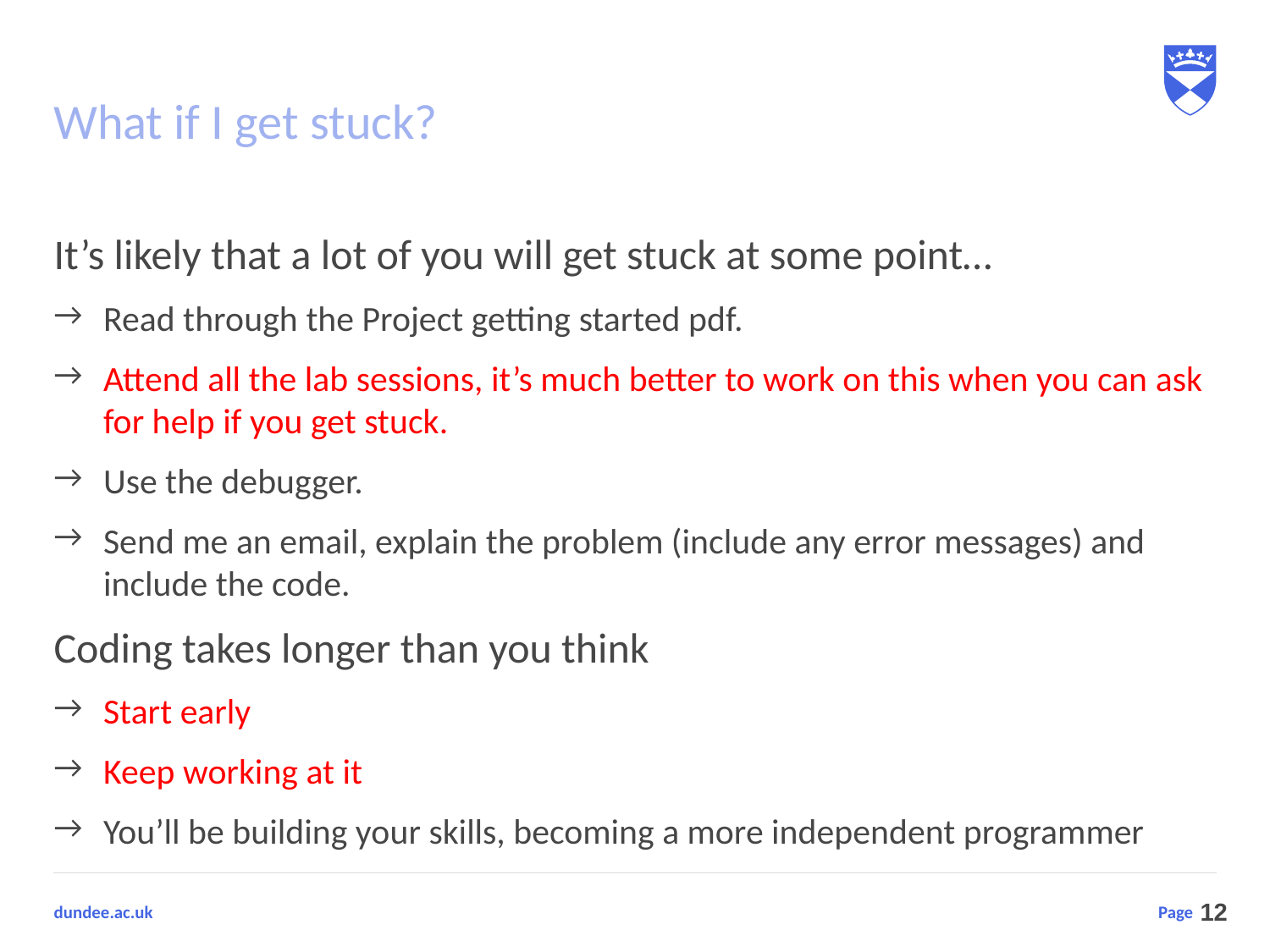

# What if I get stuck?
It’s likely that a lot of you will get stuck at some point…
Read through the Project getting started pdf.
Attend all the lab sessions, it’s much better to work on this when you can ask for help if you get stuck.
Use the debugger.
Send me an email, explain the problem (include any error messages) and include the code.
Coding takes longer than you think
Start early
Keep working at it
You’ll be building your skills, becoming a more independent programmer

12